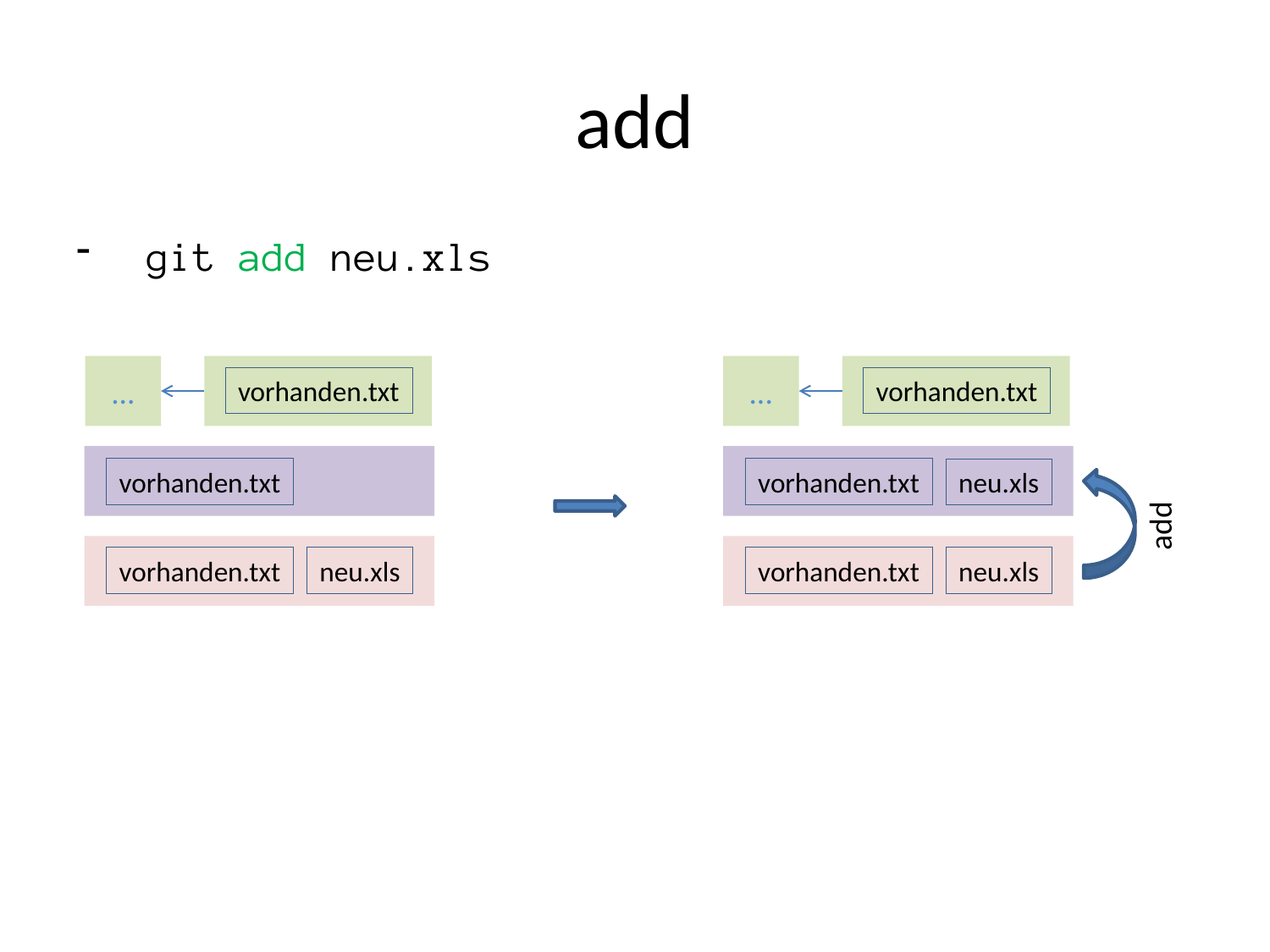

# add
 git add neu.xls

...

...

vorhanden.txt
vorhanden.txt

vorhanden.txt
vorhanden.txt
neu.xls

add
vorhanden.txt
neu.xls
vorhanden.txt
neu.xls